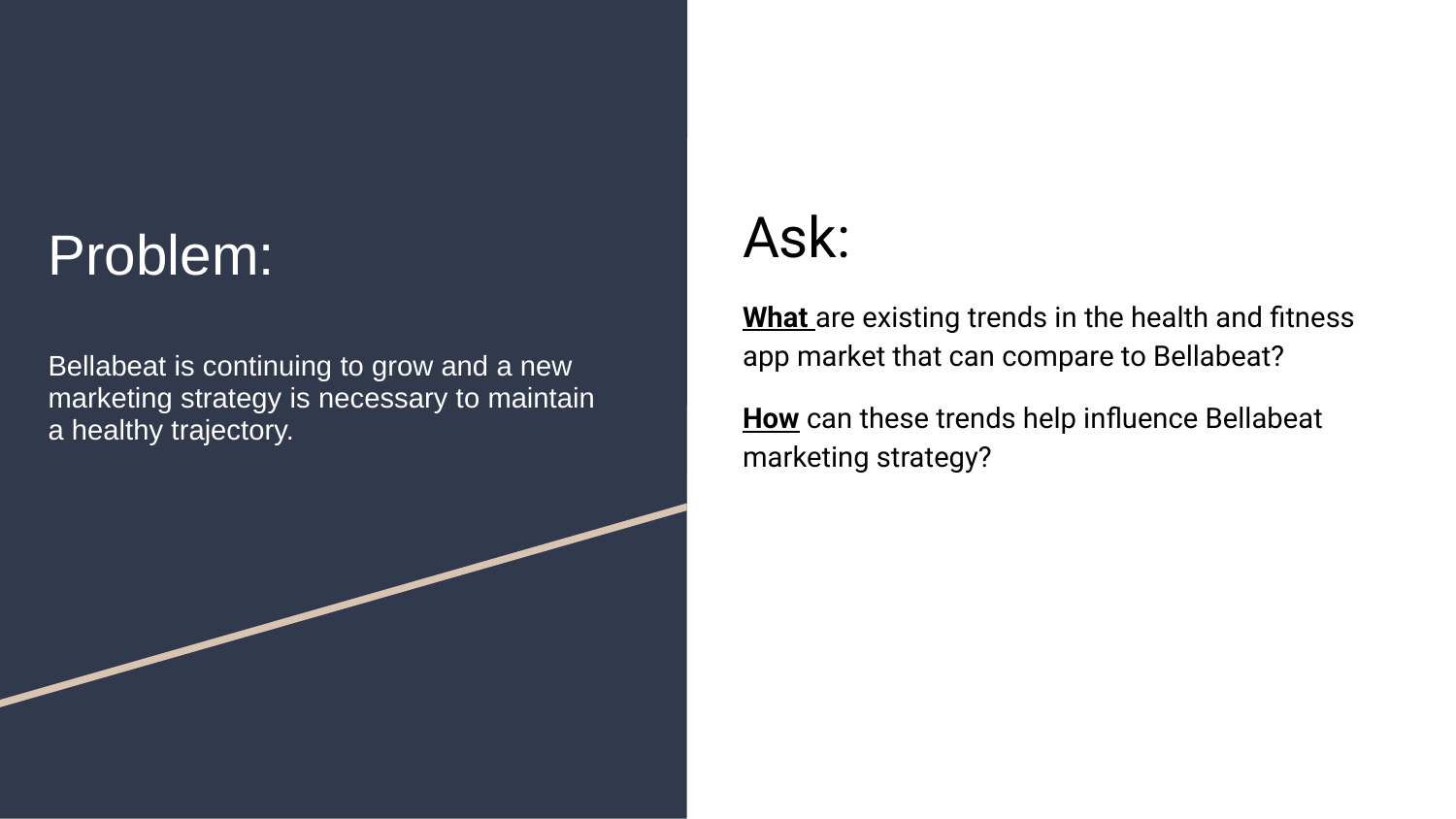

Ask:
What are existing trends in the health and fitness app market that can compare to Bellabeat?
How can these trends help influence Bellabeat marketing strategy?
# Problem:

Bellabeat is continuing to grow and a new marketing strategy is necessary to maintain a healthy trajectory.